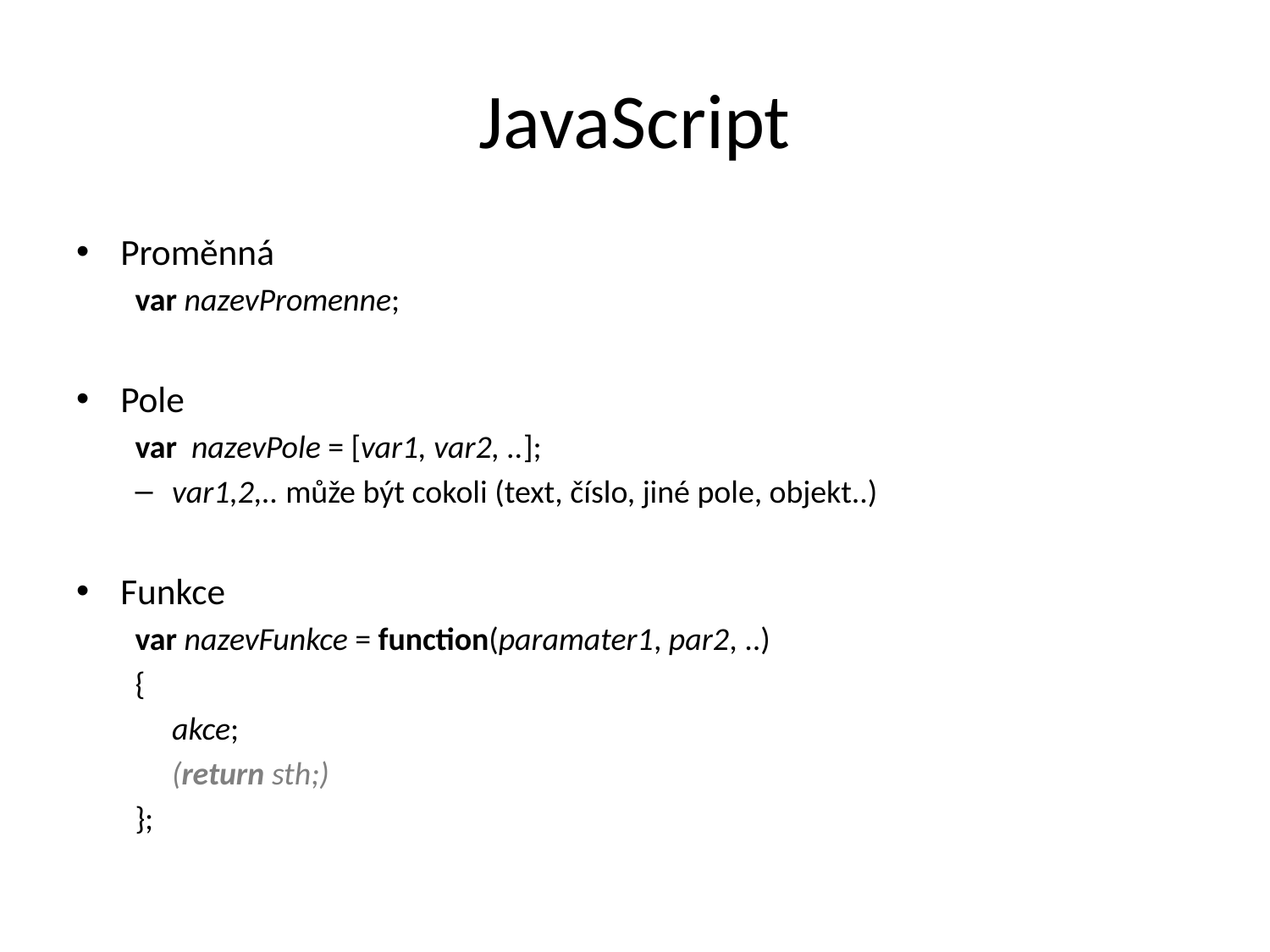

# JavaScript
Proměnná
var nazevPromenne;

Pole
var  nazevPole = [var1, var2, ..];
var1,2,.. může být cokoli (text, číslo, jiné pole, objekt..)

Funkce
var nazevFunkce = function(paramater1, par2, ..)
{
	akce;
	(return sth;)
};